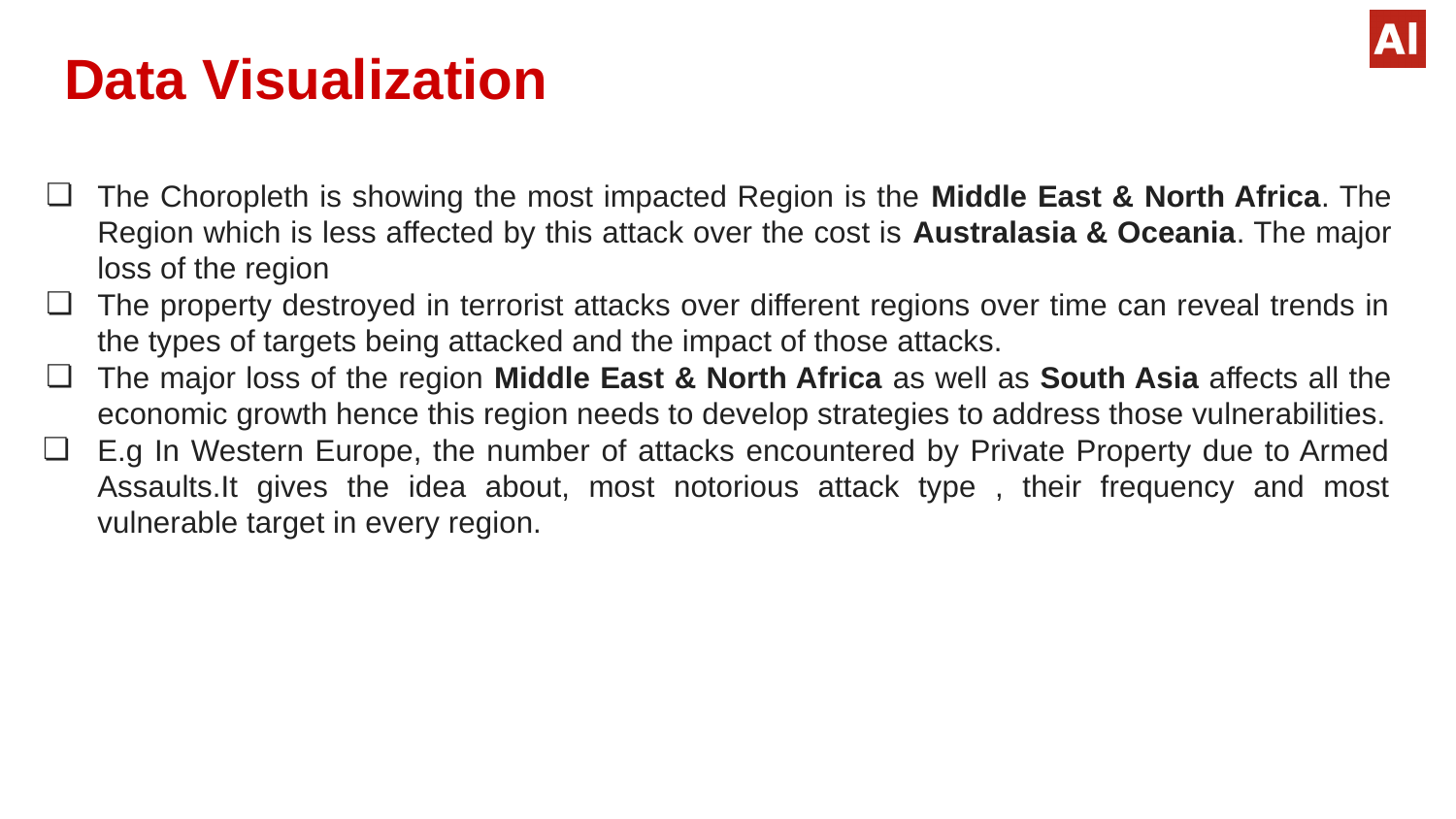

# Data Visualization
The Choropleth is showing the most impacted Region is the Middle East & North Africa. The Region which is less affected by this attack over the cost is Australasia & Oceania. The major loss of the region
The property destroyed in terrorist attacks over different regions over time can reveal trends in the types of targets being attacked and the impact of those attacks.
The major loss of the region Middle East & North Africa as well as South Asia affects all the economic growth hence this region needs to develop strategies to address those vulnerabilities.
E.g In Western Europe, the number of attacks encountered by Private Property due to Armed Assaults.It gives the idea about, most notorious attack type , their frequency and most vulnerable target in every region.